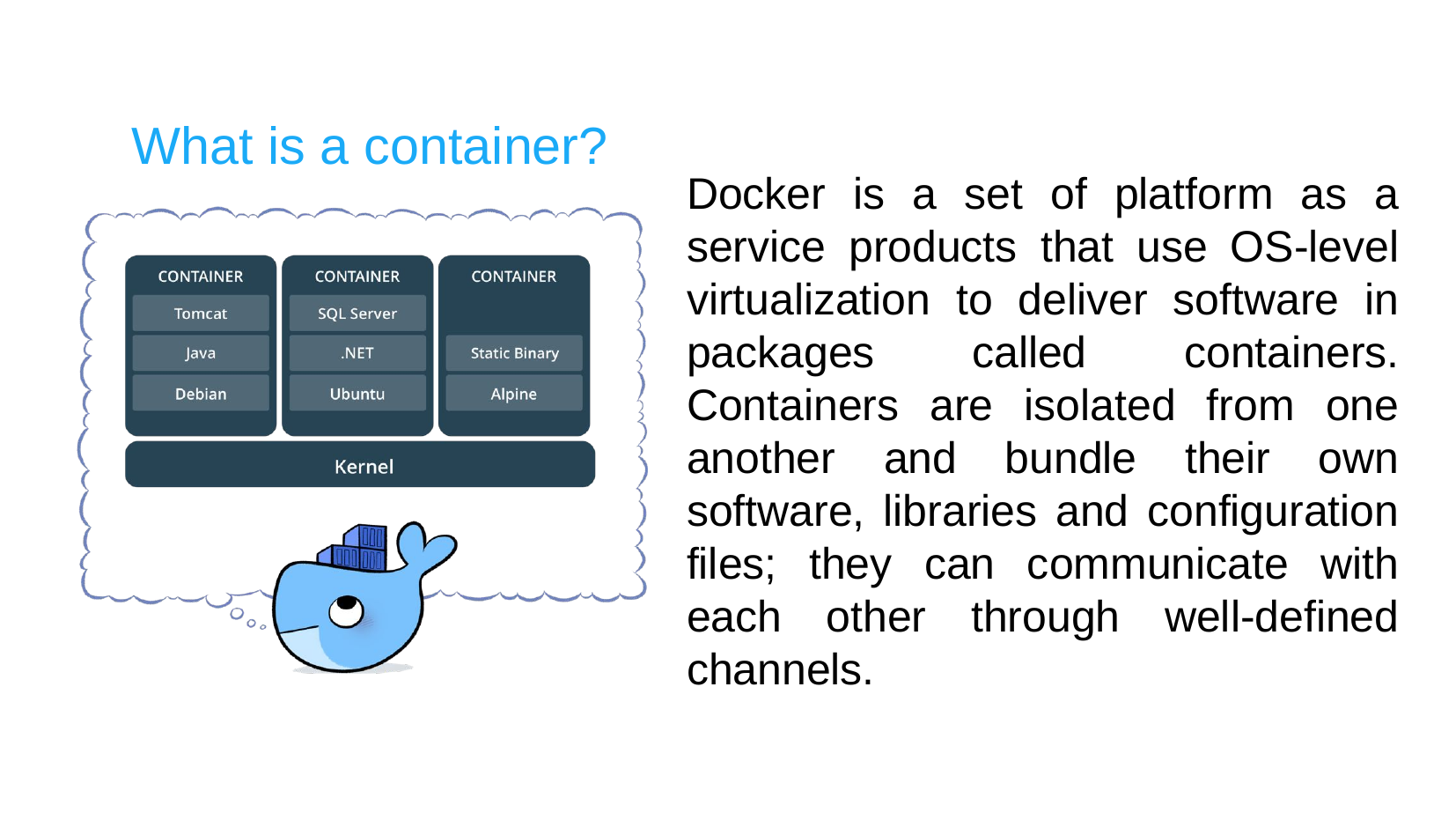

What is a container?
Docker is a set of platform as a service products that use OS-level virtualization to deliver software in packages called containers. Containers are isolated from one another and bundle their own software, libraries and configuration files; they can communicate with each other through well-defined channels.